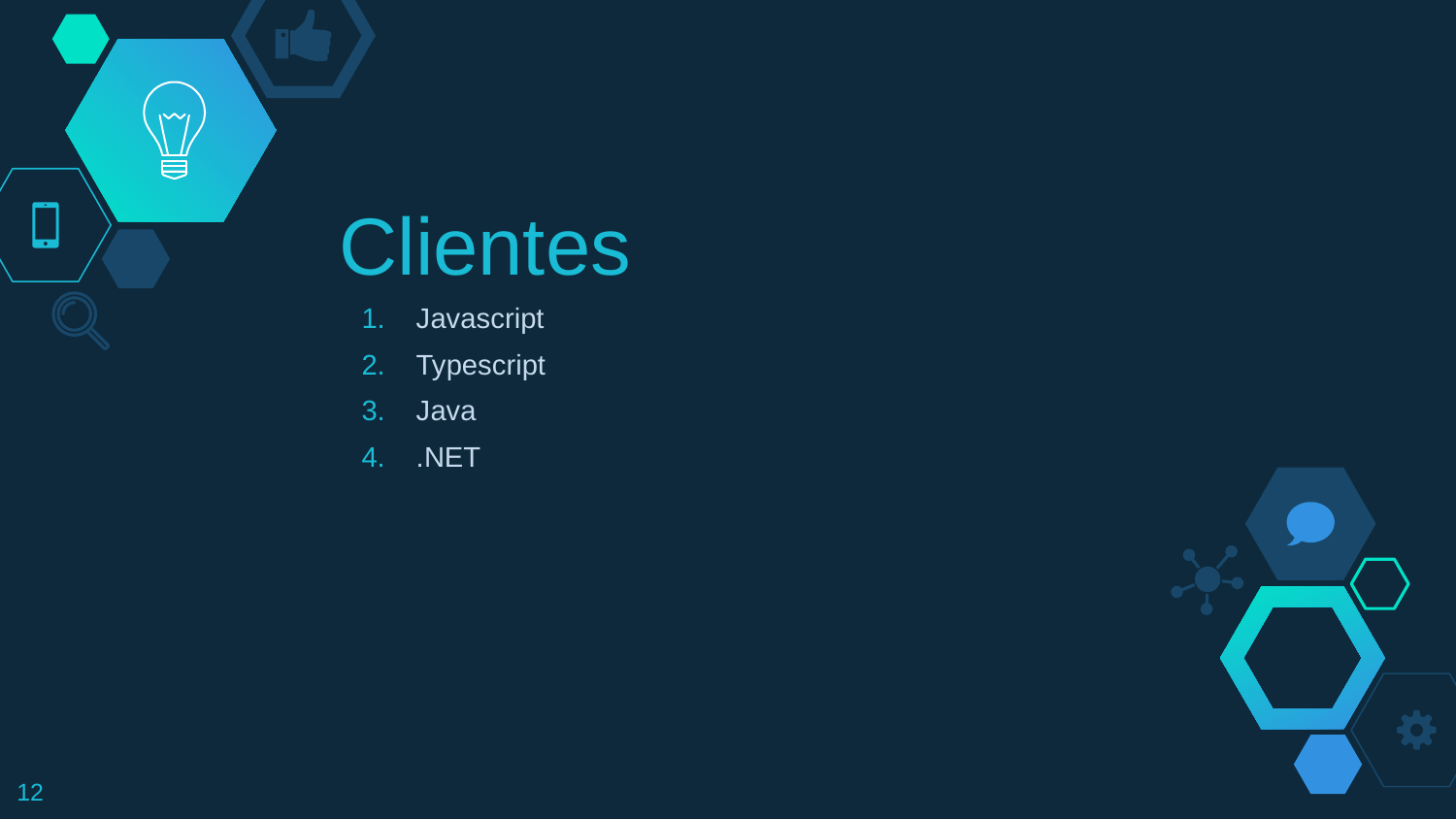

# Clientes
Javascript
Typescript
Java
.NET
12